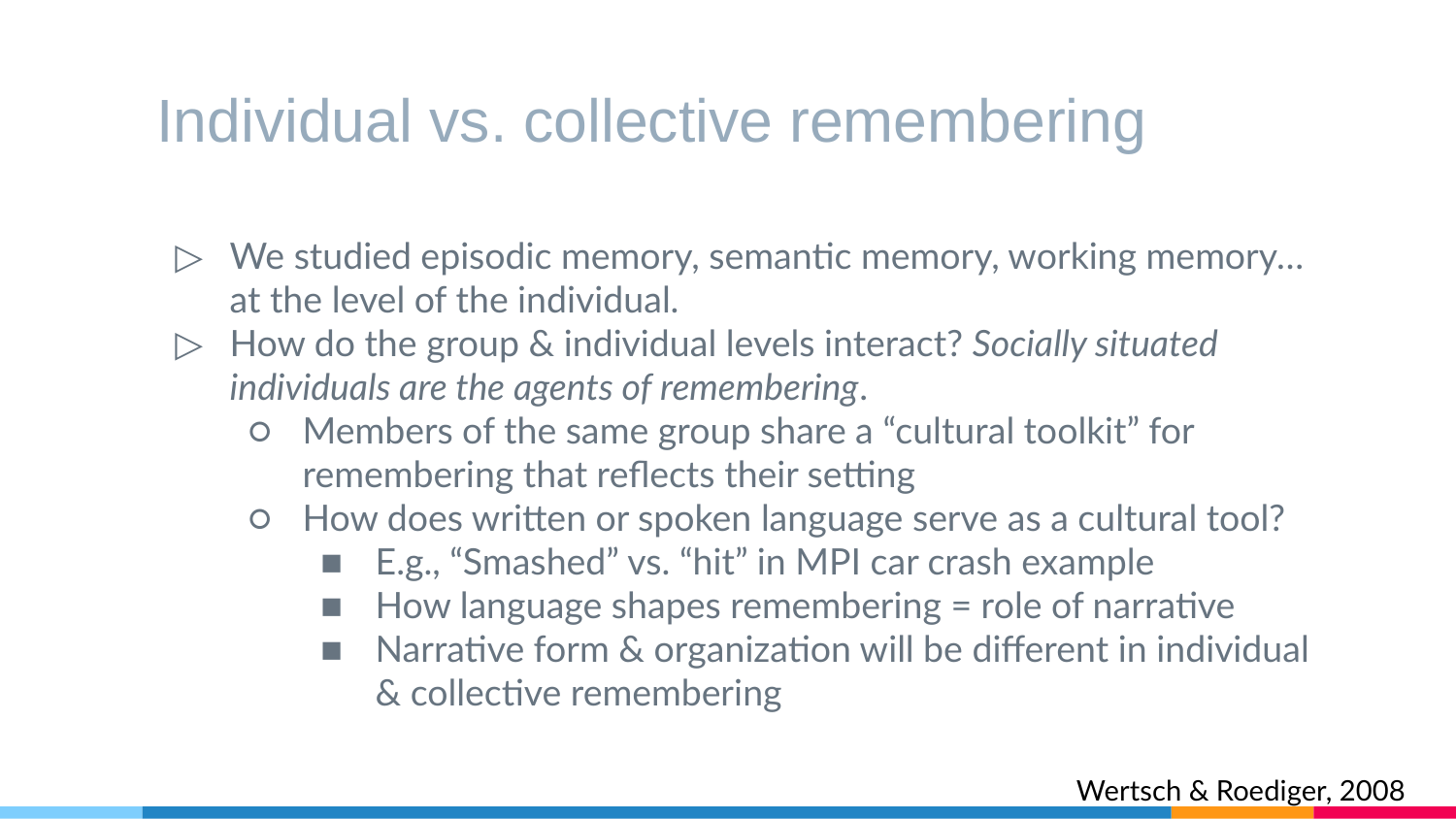

# Individual vs. collective remembering
We studied episodic memory, semantic memory, working memory… at the level of the individual.
How do the group & individual levels interact? Socially situated individuals are the agents of remembering.
Members of the same group share a “cultural toolkit” for remembering that reflects their setting
How does written or spoken language serve as a cultural tool?
E.g., “Smashed” vs. “hit” in MPI car crash example
How language shapes remembering = role of narrative
Narrative form & organization will be different in individual & collective remembering
Wertsch & Roediger, 2008